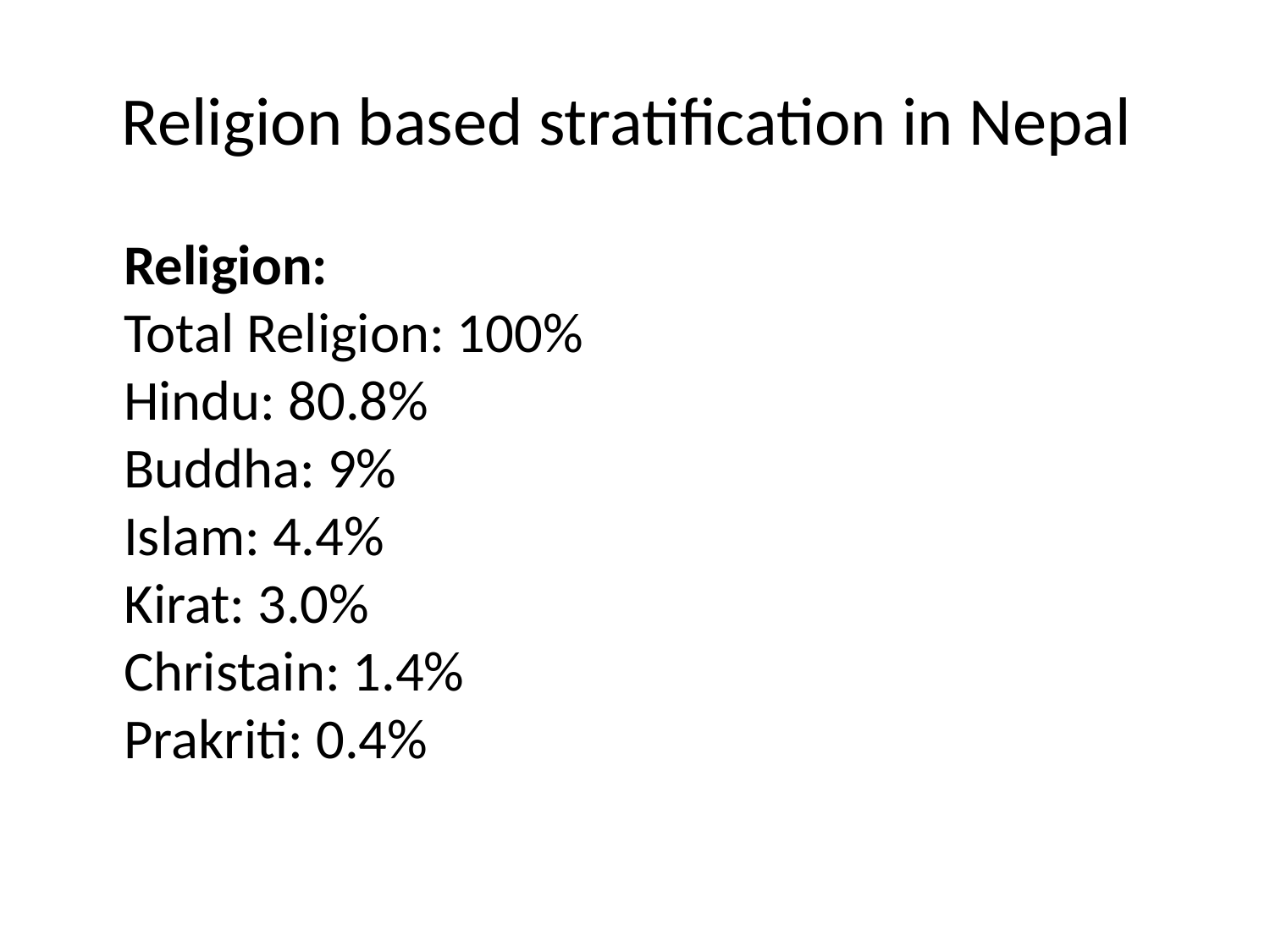

# Religion based stratification in Nepal
	Religion:
Total Religion: 100%
Hindu: 80.8%
Buddha: 9%
Islam: 4.4%
Kirat: 3.0%
Christain: 1.4%
Prakriti: 0.4%